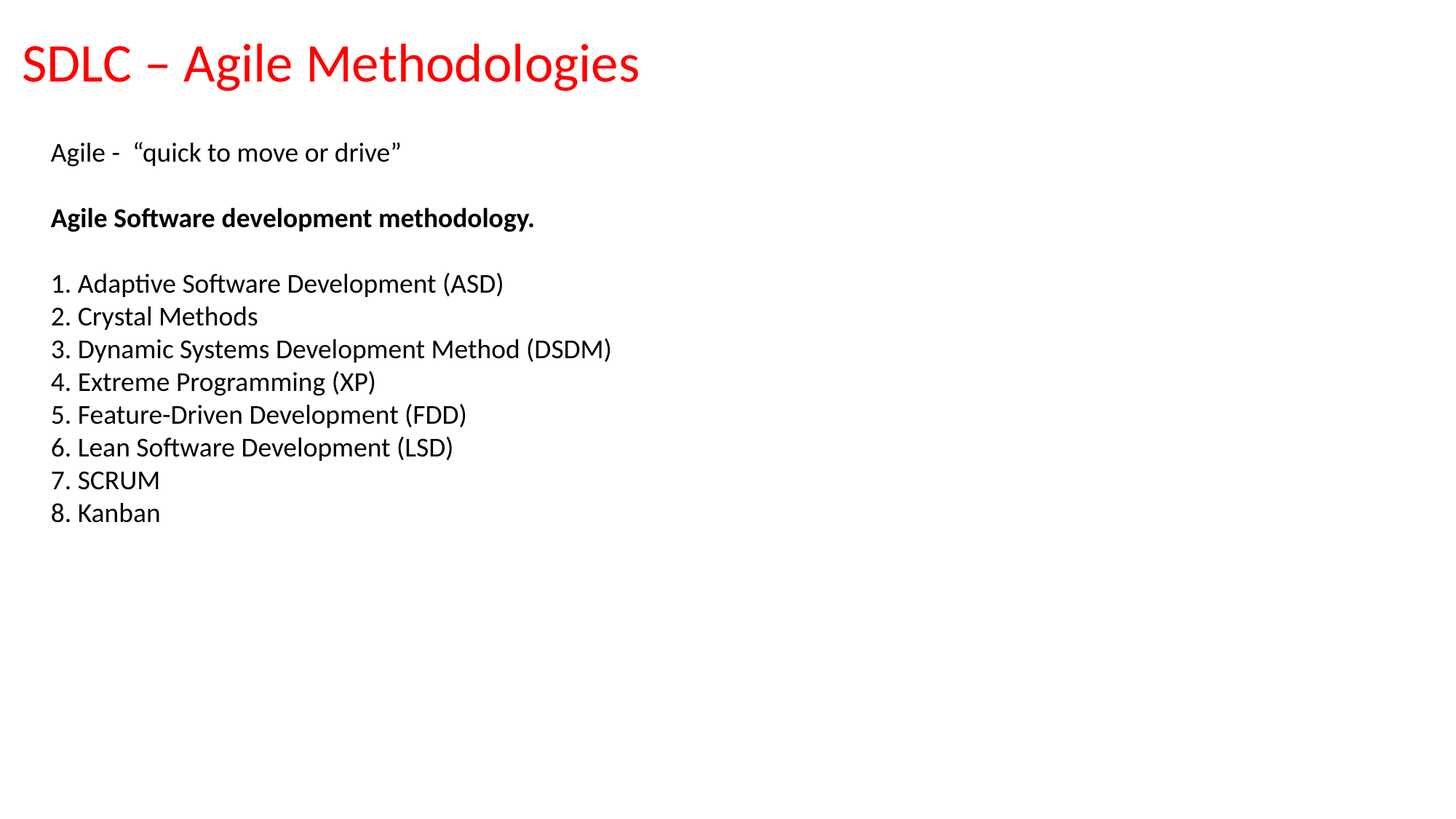

SDLC – Agile Methodologies
Agile -  “quick to move or drive”

Agile Software development methodology.

 Adaptive Software Development (ASD)
 Crystal Methods
 Dynamic Systems Development Method (DSDM)
 Extreme Programming (XP)
 Feature-Driven Development (FDD)
 Lean Software Development (LSD)
 SCRUM
 Kanban